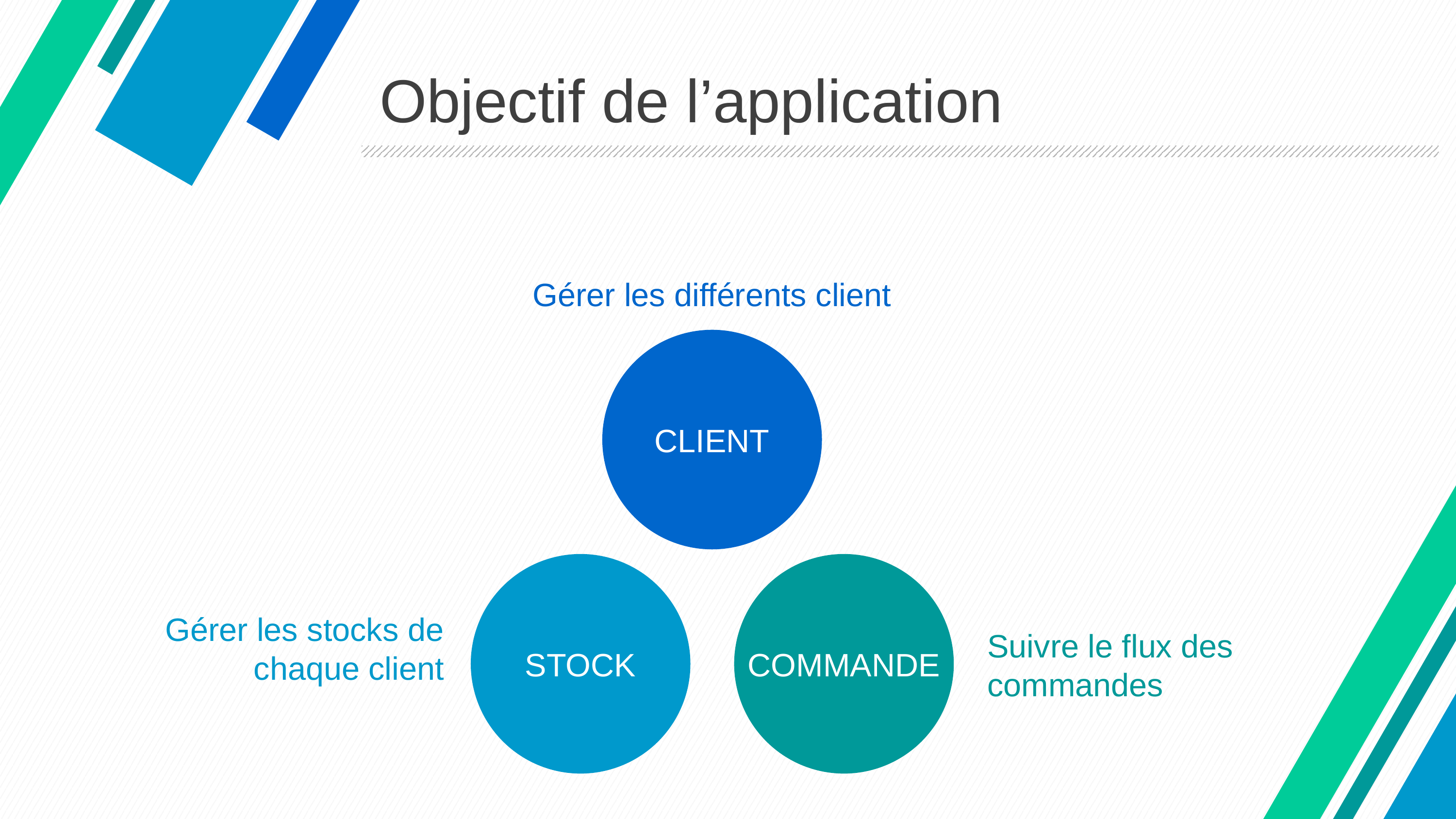

# Objectif de l’application
Gérer les différents client
CLIENT
STOCK
COMMANDE
Gérer les stocks de chaque client
Suivre le flux des commandes